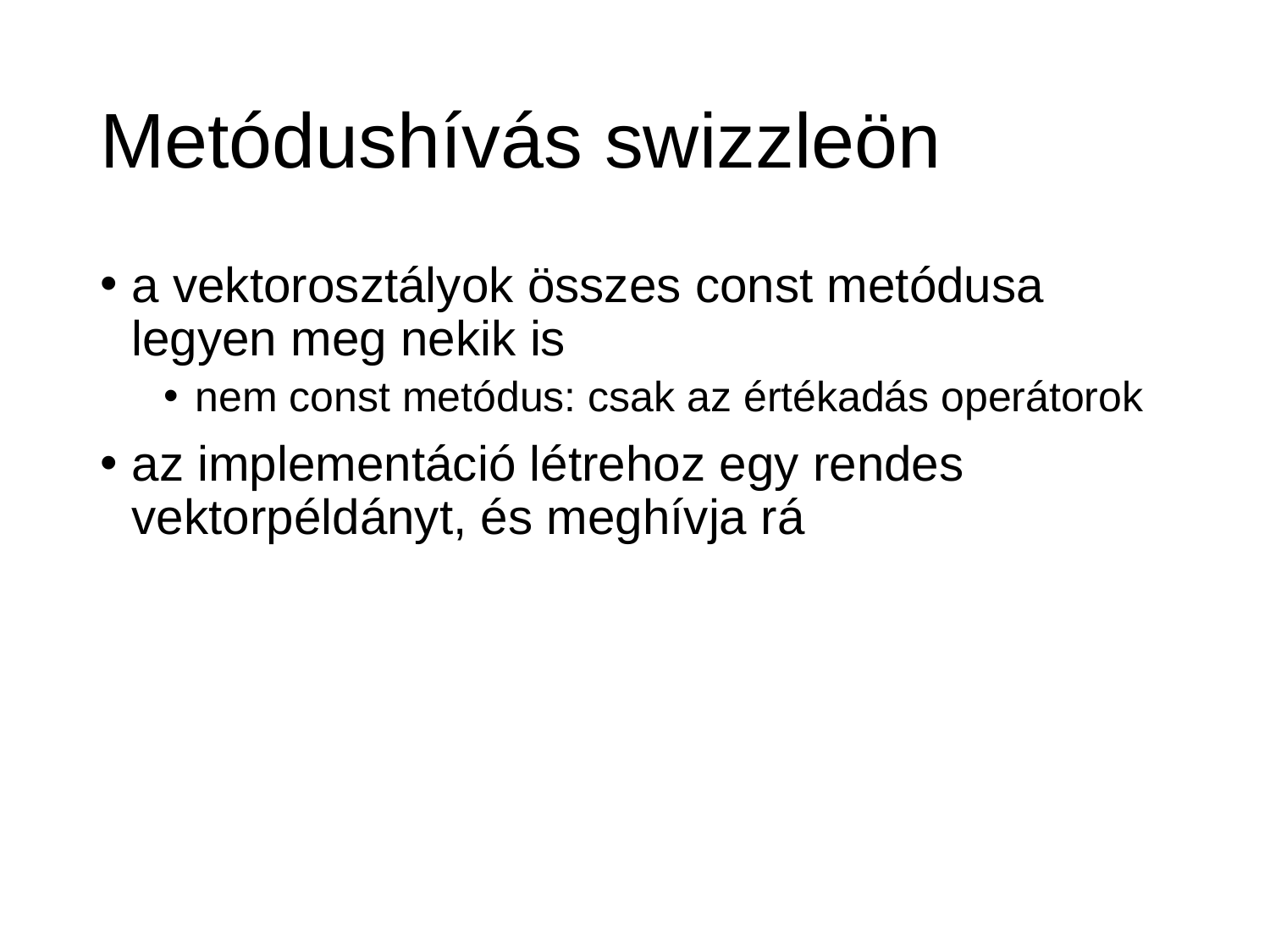

# Metódushívás swizzleön
a vektorosztályok összes const metódusa legyen meg nekik is
nem const metódus: csak az értékadás operátorok
az implementáció létrehoz egy rendes vektorpéldányt, és meghívja rá